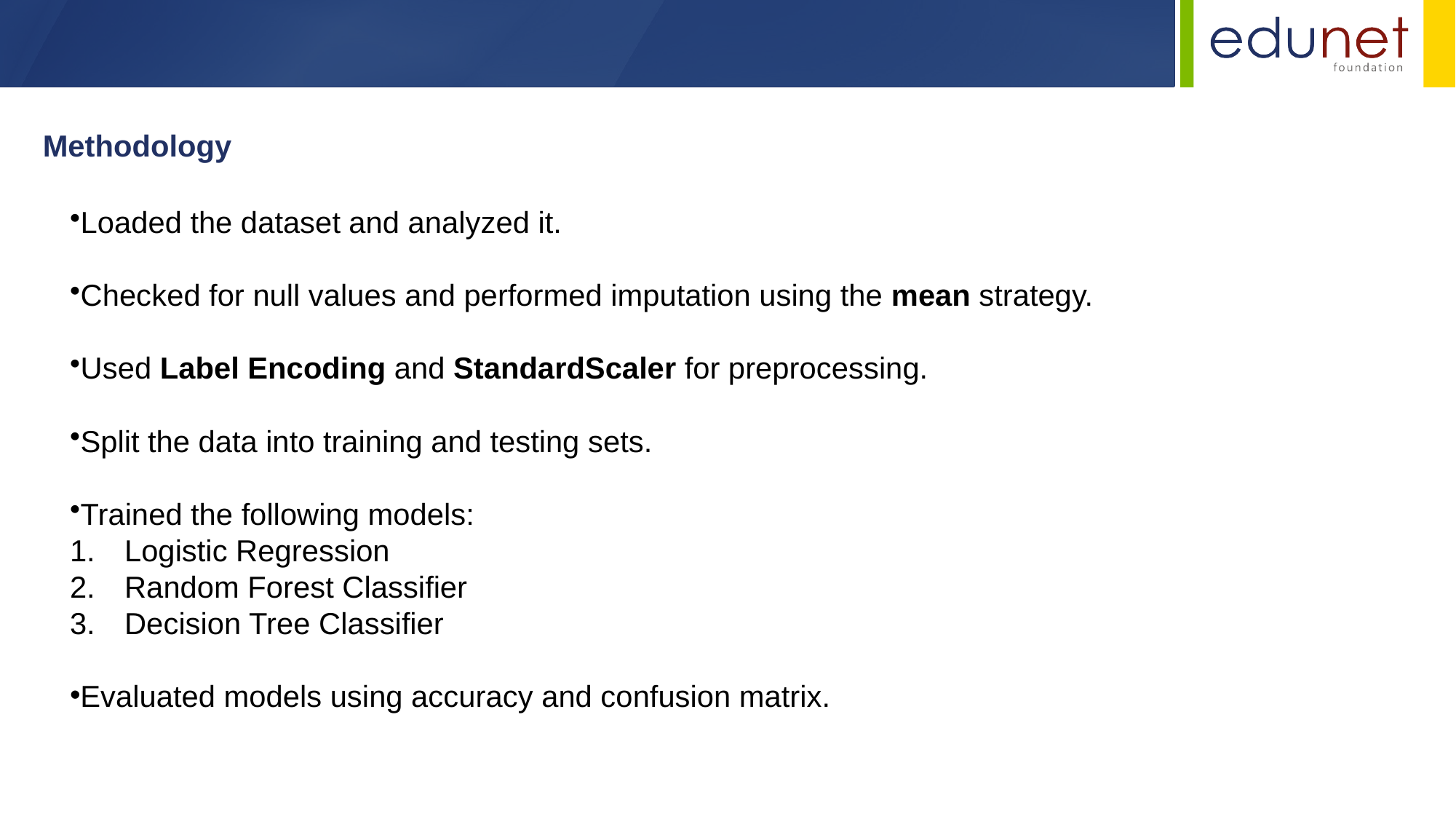

Methodology
Loaded the dataset and analyzed it.

Checked for null values and performed imputation using the mean strategy.

Used Label Encoding and StandardScaler for preprocessing.

Split the data into training and testing sets.

Trained the following models:
Logistic Regression
Random Forest Classifier
Decision Tree Classifier

Evaluated models using accuracy and confusion matrix.